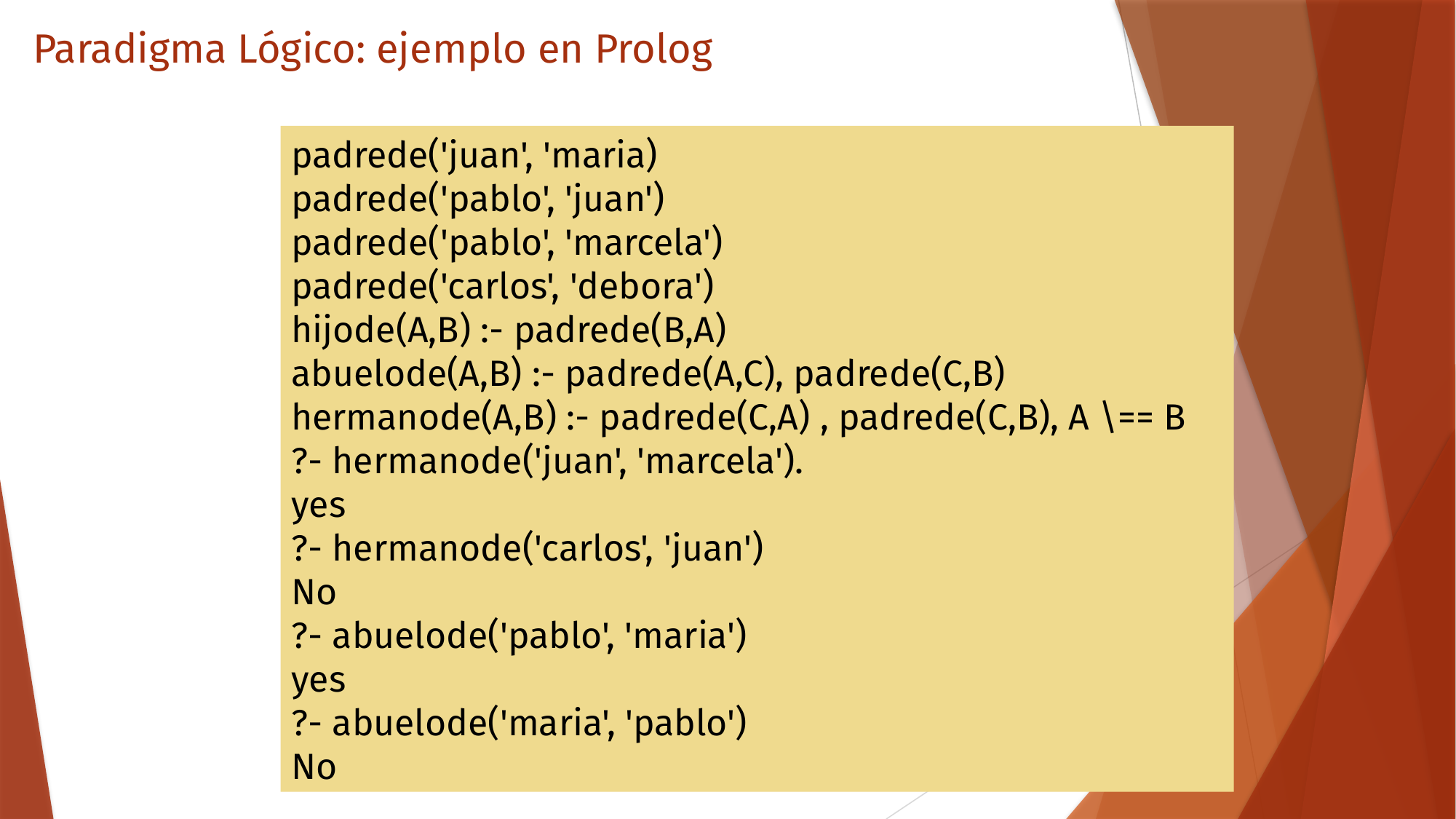

# Paradigma Lógico: ejemplo en Prolog
padrede('juan', 'maria)
padrede('pablo', 'juan')
padrede('pablo', 'marcela')
padrede('carlos', 'debora')
hijode(A,B) :- padrede(B,A)
abuelode(A,B) :- padrede(A,C), padrede(C,B)
hermanode(A,B) :- padrede(C,A) , padrede(C,B), A \== B
?- hermanode('juan', 'marcela').
yes
?- hermanode('carlos', 'juan')
No
?- abuelode('pablo', 'maria')
yes
?- abuelode('maria', 'pablo')
No